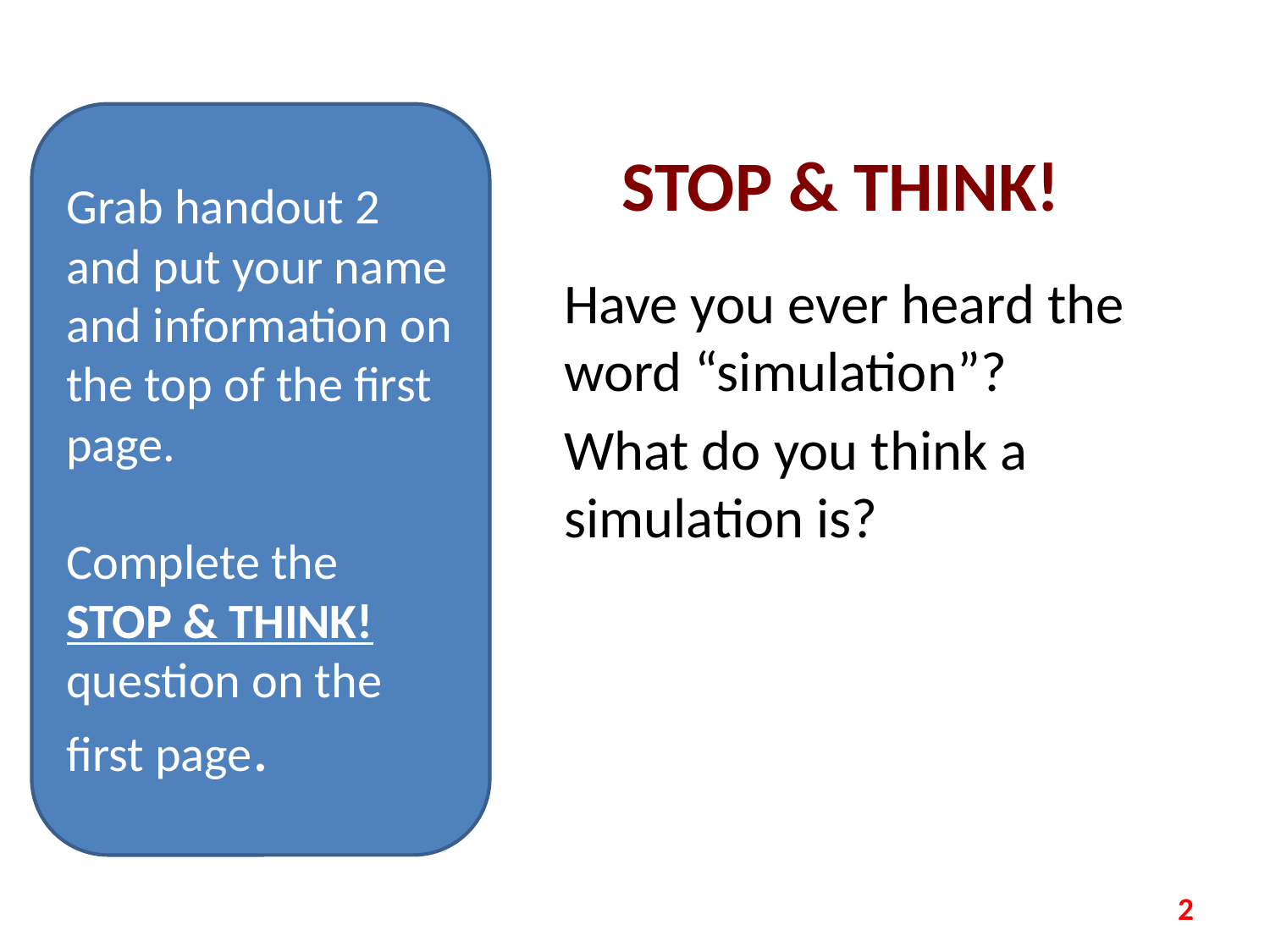

Grab handout 2 and put your name and information on the top of the first page.

Complete the STOP & THINK! question on the first page.
# STOP & THINK!
Have you ever heard the word “simulation”?
What do you think a simulation is?
2